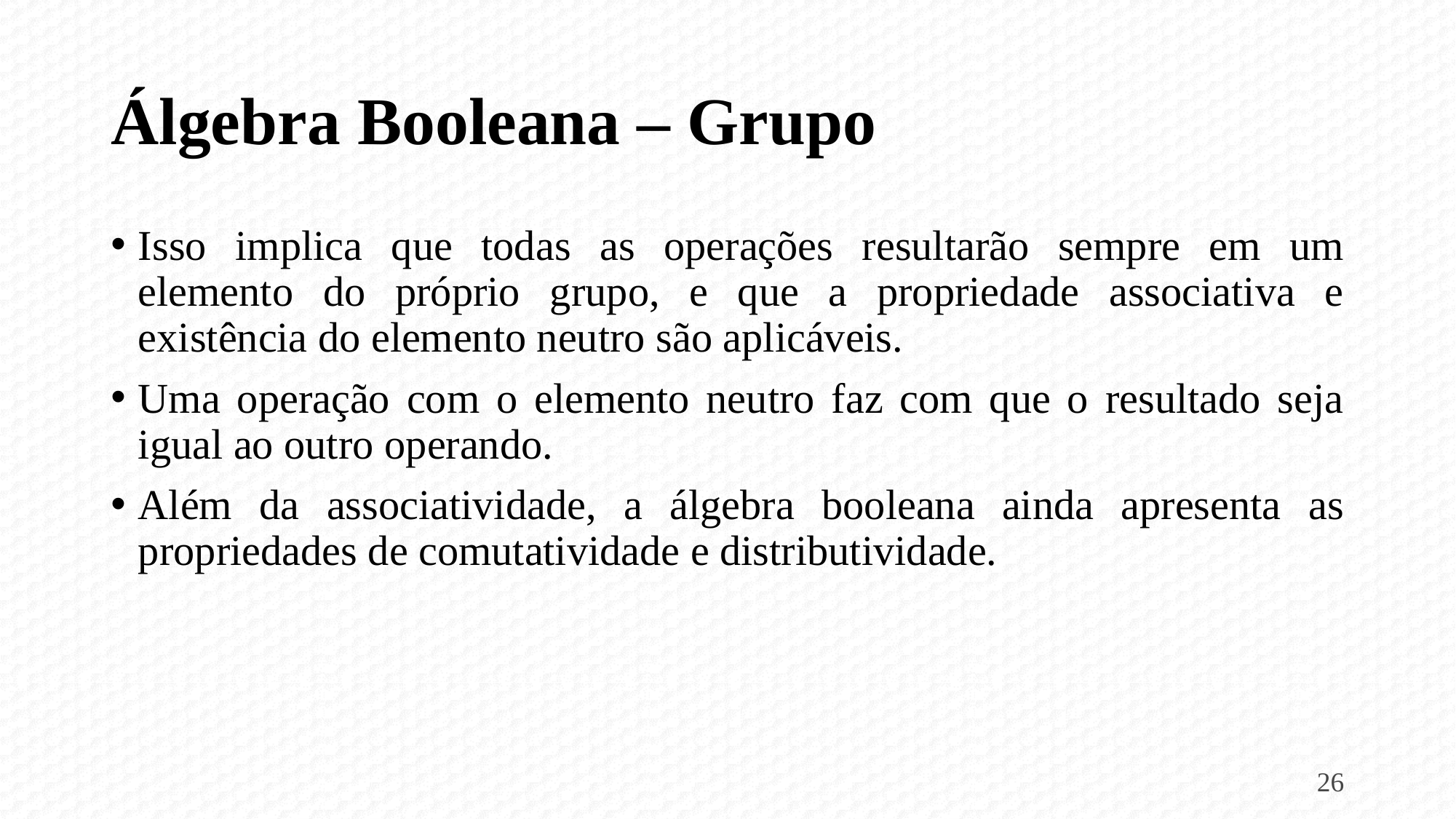

# Álgebra Booleana – Grupo
Isso implica que todas as operações resultarão sempre em um elemento do próprio grupo, e que a propriedade associativa e existência do elemento neutro são aplicáveis.
Uma operação com o elemento neutro faz com que o resultado seja igual ao outro operando.
Além da associatividade, a álgebra booleana ainda apresenta as propriedades de comutatividade e distributividade.

26